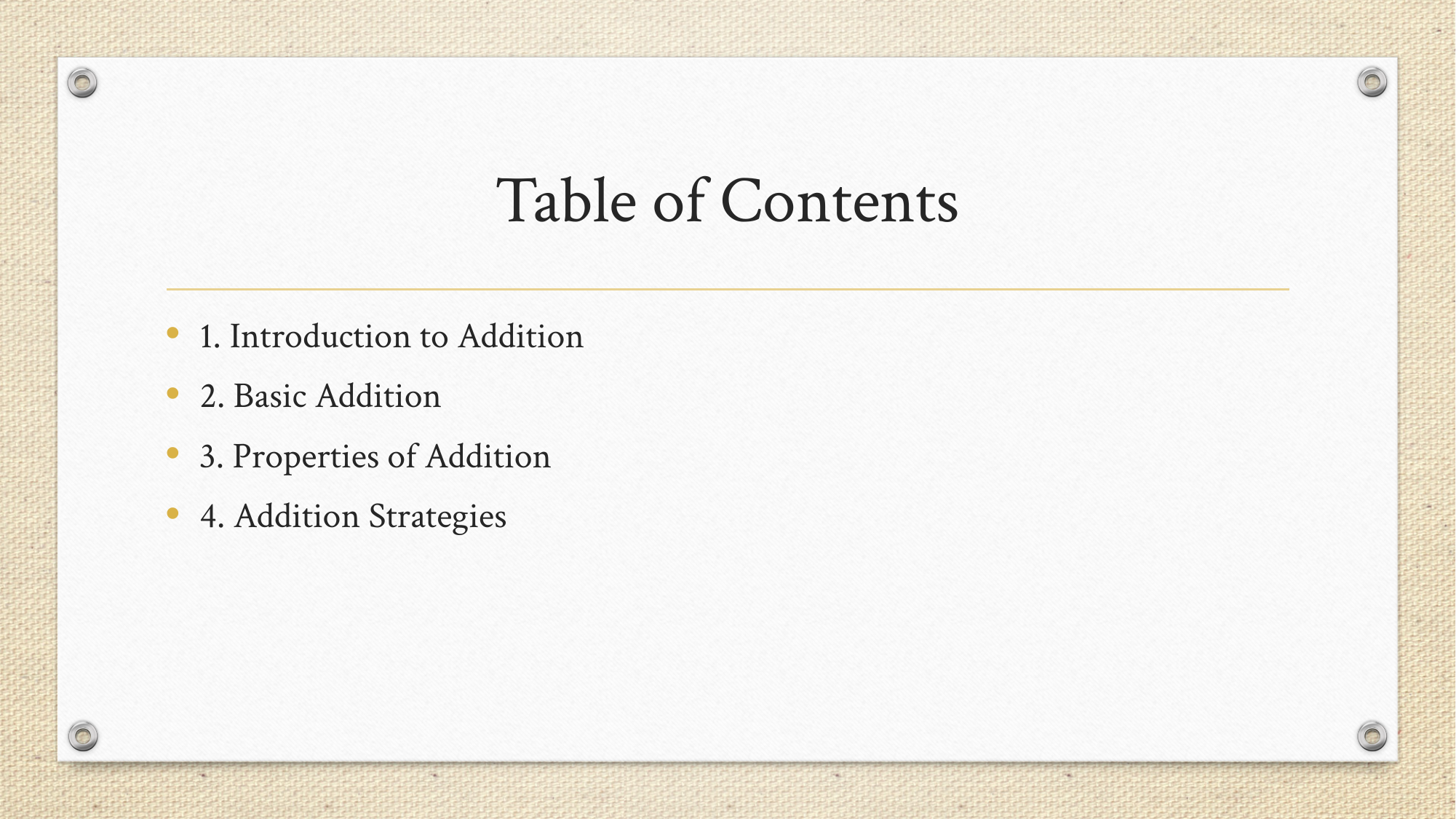

# Table of Contents
1. Introduction to Addition
2. Basic Addition
3. Properties of Addition
4. Addition Strategies